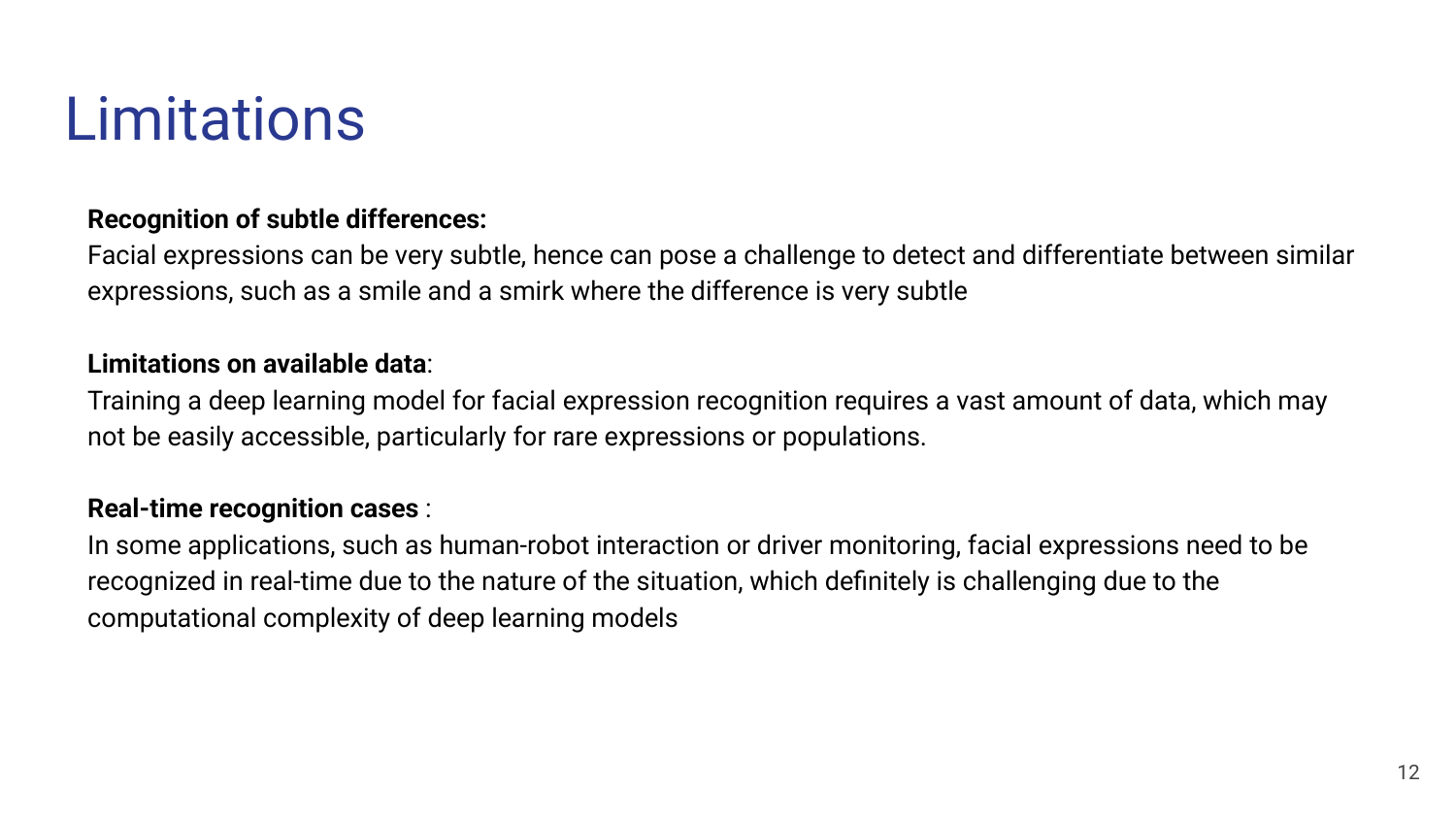

# Limitations
Recognition of subtle differences:
Facial expressions can be very subtle, hence can pose a challenge to detect and differentiate between similar expressions, such as a smile and a smirk where the difference is very subtle

Limitations on available data:
Training a deep learning model for facial expression recognition requires a vast amount of data, which may not be easily accessible, particularly for rare expressions or populations.

Real-time recognition cases :
In some applications, such as human-robot interaction or driver monitoring, facial expressions need to be recognized in real-time due to the nature of the situation, which definitely is challenging due to the computational complexity of deep learning models
12